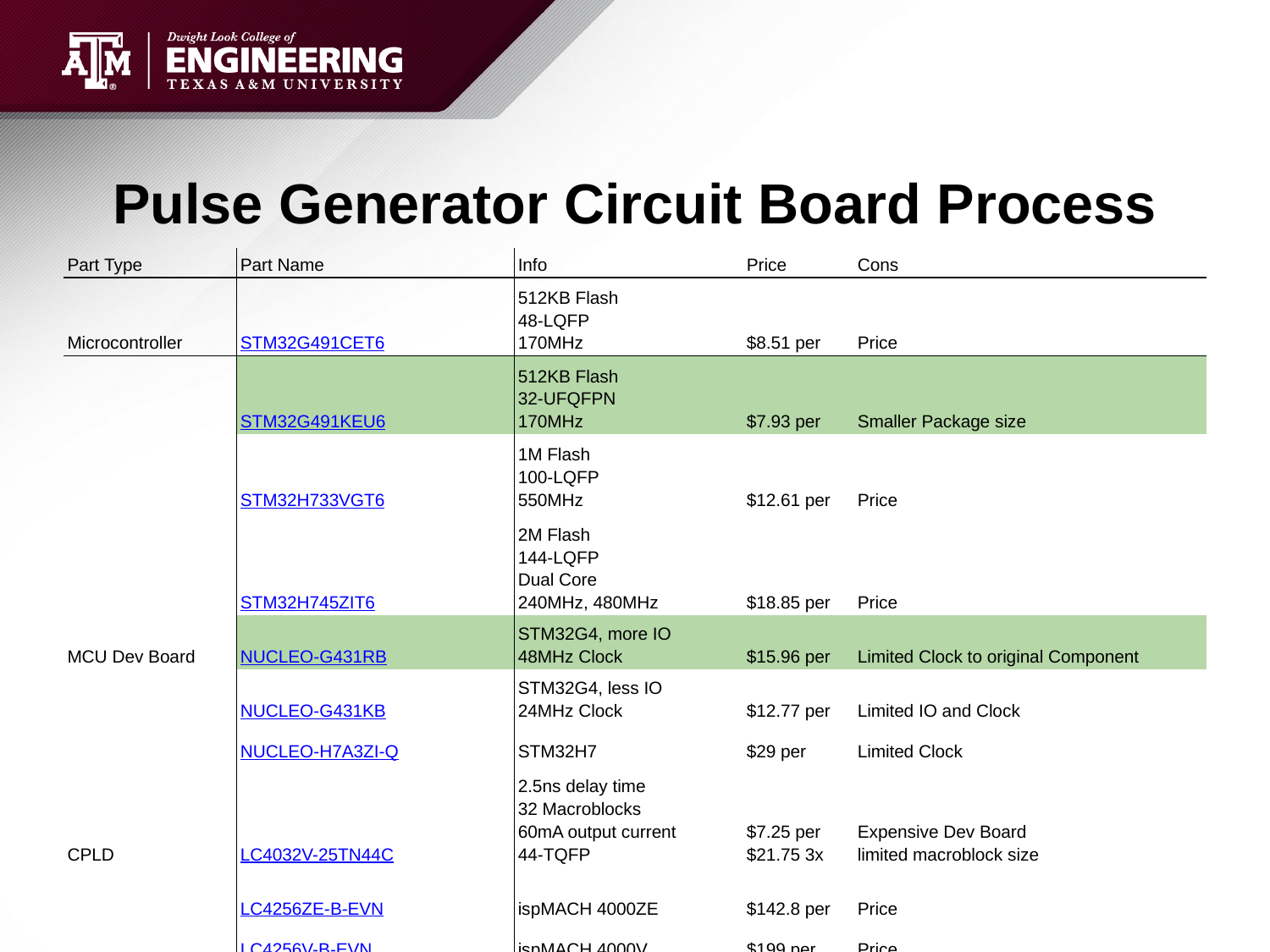

# Pulse Generator Circuit Board Process
| Part Type | Part Name | Info | Price | Cons |
| --- | --- | --- | --- | --- |
| Microcontroller | STM32G491CET6 | 512KB Flash 48-LQFP 170MHz | $8.51 per | Price |
|  | STM32G491KEU6 | 512KB Flash 32-UFQFPN 170MHz | $7.93 per | Smaller Package size |
|  | STM32H733VGT6 | 1M Flash 100-LQFP 550MHz | $12.61 per | Price |
|  | STM32H745ZIT6 | 2M Flash 144-LQFP Dual Core 240MHz, 480MHz | $18.85 per | Price |
| MCU Dev Board | NUCLEO-G431RB | STM32G4, more IO 48MHz Clock | $15.96 per | Limited Clock to original Component |
|  | NUCLEO-G431KB | STM32G4, less IO 24MHz Clock | $12.77 per | Limited IO and Clock |
|  | NUCLEO-H7A3ZI-Q | STM32H7 | $29 per | Limited Clock |
| CPLD | LC4032V-25TN44C | 2.5ns delay time 32 Macroblocks 60mA output current 44-TQFP | $7.25 per $21.75 3x | Expensive Dev Board limited macroblock size |
|  | LC4256ZE-B-EVN | ispMACH 4000ZE | $142.8 per | Price |
|  | LC4256V-B-EVN | ispMACH 4000V | $199 per | Price |